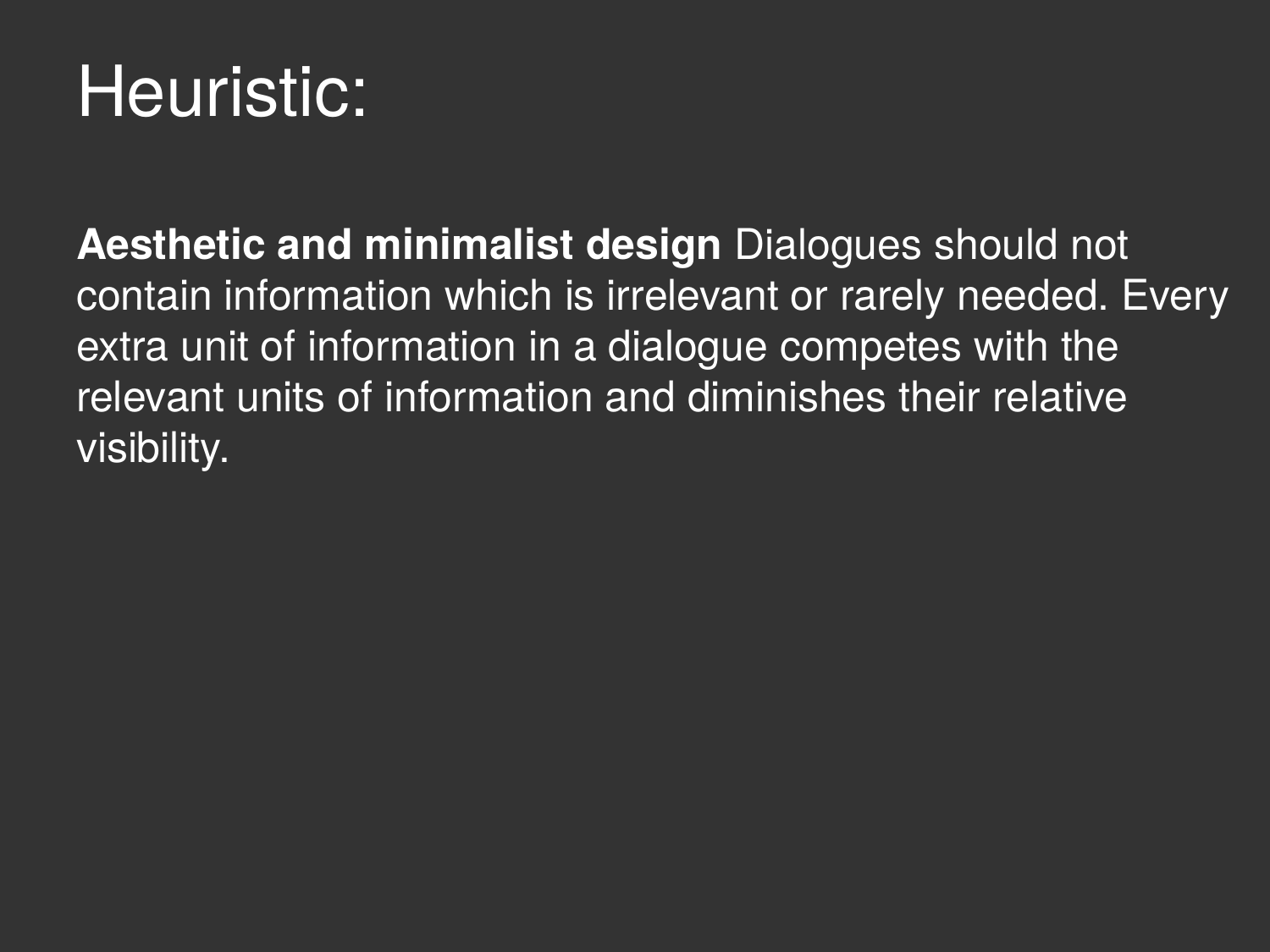

# Heuristic:

Aesthetic and minimalist design Dialogues should not contain information which is irrelevant or rarely needed. Every extra unit of information in a dialogue competes with the relevant units of information and diminishes their relative visibility.